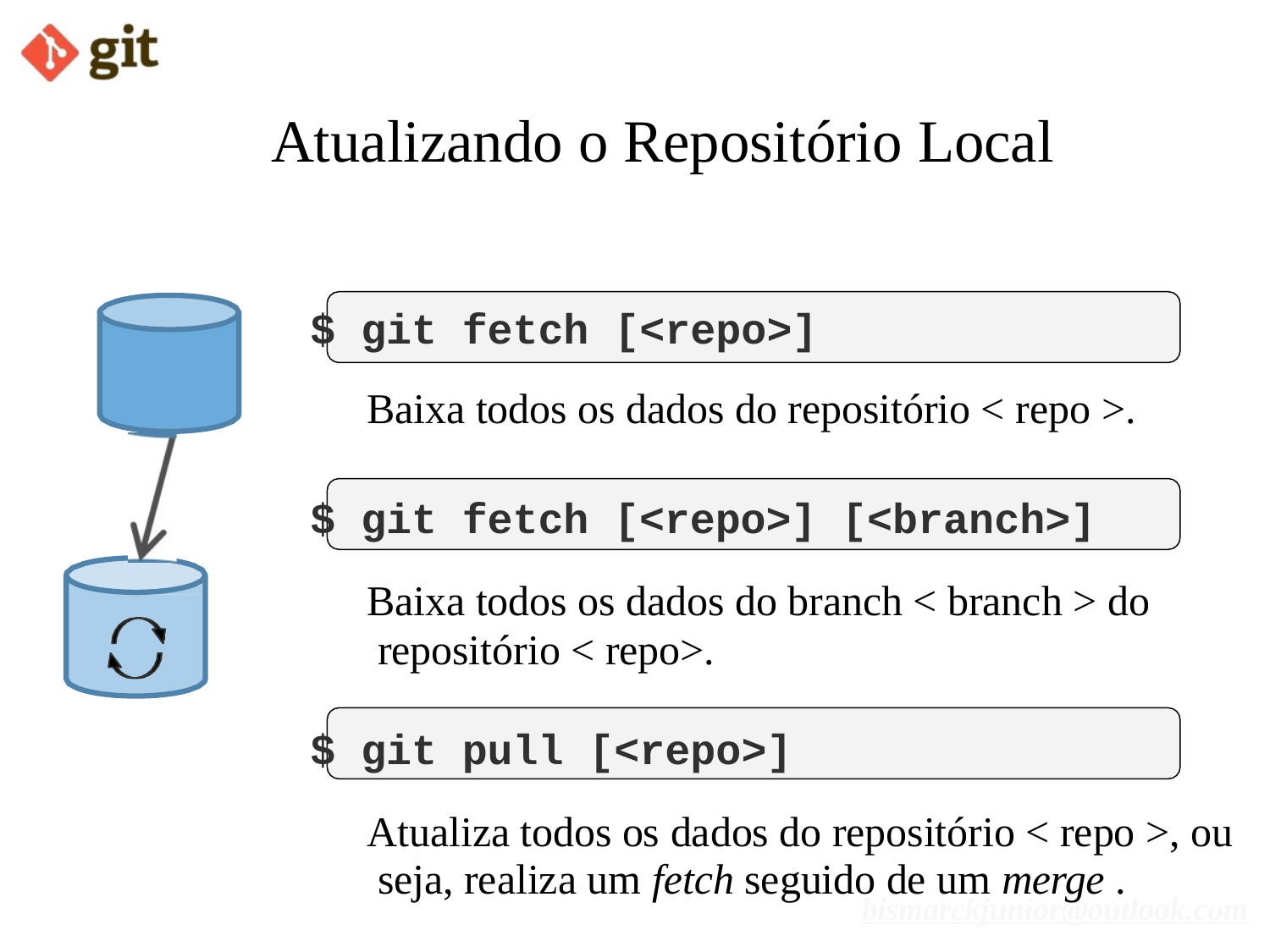

# Atualizando o Repositório Local
$ git fetch [<repo>]
Baixa todos os dados do repositório < repo >.

$ git fetch [<repo>] [<branch>]
Baixa todos os dados do branch < branch > do  repositório < repo>.

$ git pull [<repo>]
Atualiza todos os dados do repositório < repo >, ou  seja, realiza um fetch seguido de um merge .

bismarckjunior@outlook.com